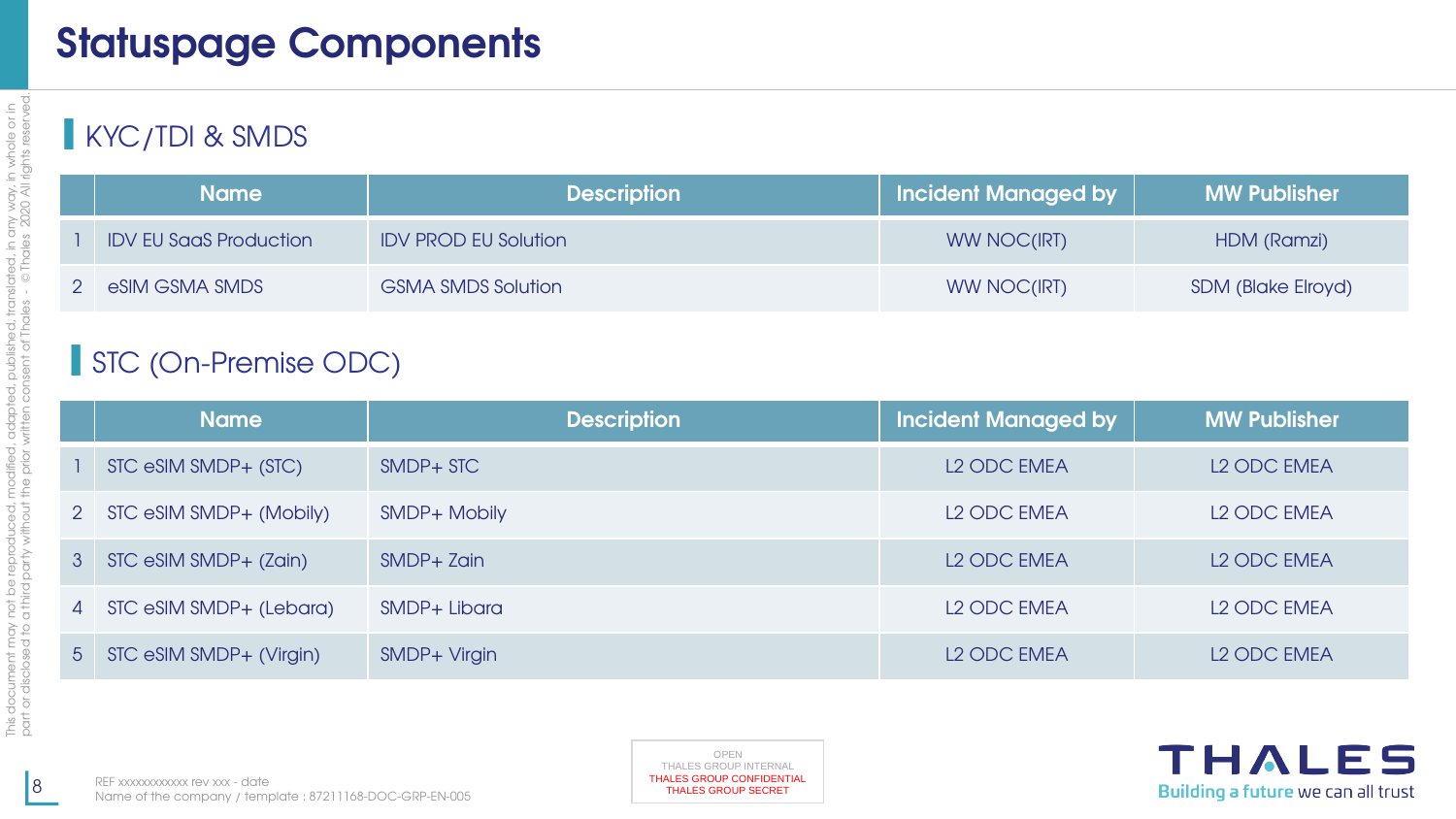

# Statuspage Components
KYC/TDI & SMDS

|  | Name | Description | Incident Managed by | MW Publisher |
| --- | --- | --- | --- | --- |
| 1 | IDV EU SaaS Production | IDV PROD EU Solution | WW NOC(IRT) | HDM (Ramzi) |
| 2 | eSIM GSMA SMDS | GSMA SMDS Solution | WW NOC(IRT) | SDM (Blake Elroyd) |
STC (On-Premise ODC)

|  | Name | Description | Incident Managed by | MW Publisher |
| --- | --- | --- | --- | --- |
| 1 | STC eSIM SMDP+ (STC) | SMDP+ STC | L2 ODC EMEA | L2 ODC EMEA |
| 2 | STC eSIM SMDP+ (Mobily) | SMDP+ Mobily | L2 ODC EMEA | L2 ODC EMEA |
| 3 | STC eSIM SMDP+ (Zain) | SMDP+ Zain | L2 ODC EMEA | L2 ODC EMEA |
| 4 | STC eSIM SMDP+ (Lebara) | SMDP+ Libara | L2 ODC EMEA | L2 ODC EMEA |
| 5 | STC eSIM SMDP+ (Virgin) | SMDP+ Virgin | L2 ODC EMEA | L2 ODC EMEA |